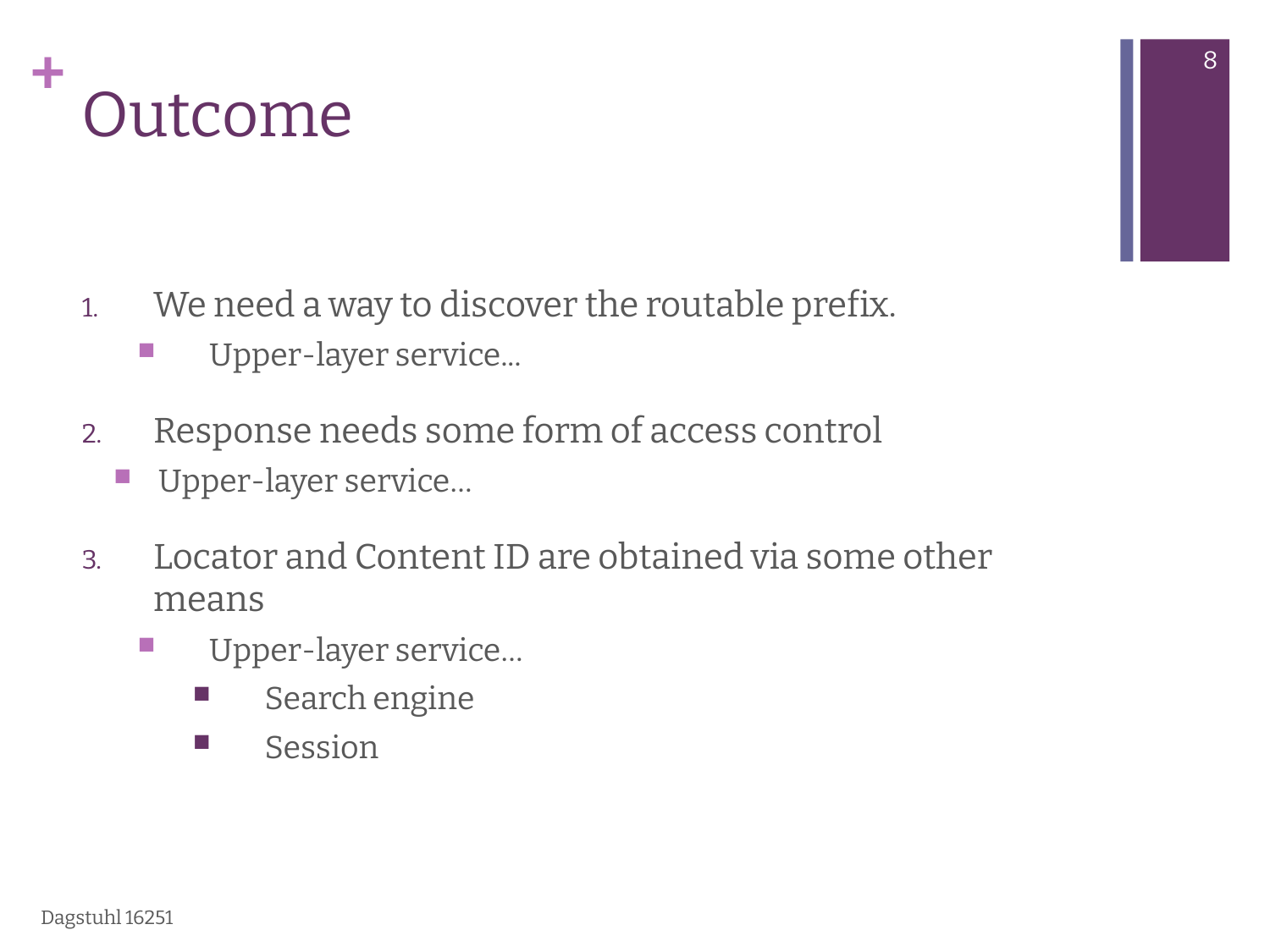

8
# Outcome
We need a way to discover the routable prefix.
Upper-layer service...
Response needs some form of access control
  Upper-layer service…
Locator and Content ID are obtained via some other means
Upper-layer service…
Search engine
Session
Dagstuhl 16251